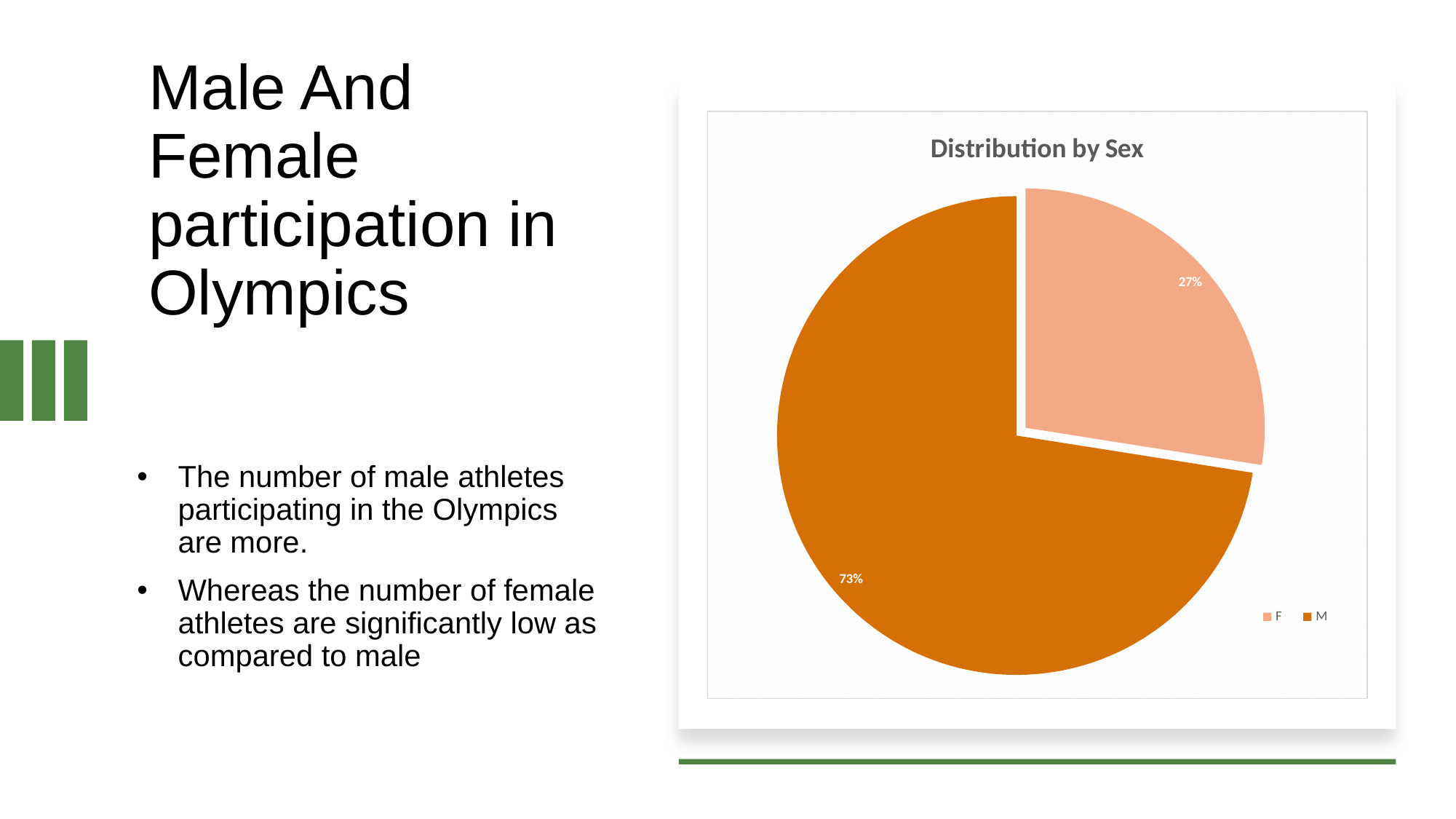

# Male And Female participation in Olympics

### Chart: Distribution by Sex

| Category |  |
|---|---|
| F | 74522.0 |
| M | 196594.0 |

The number of male athletes participating in the Olympics are more.
Whereas the number of female athletes are significantly low as compared to male